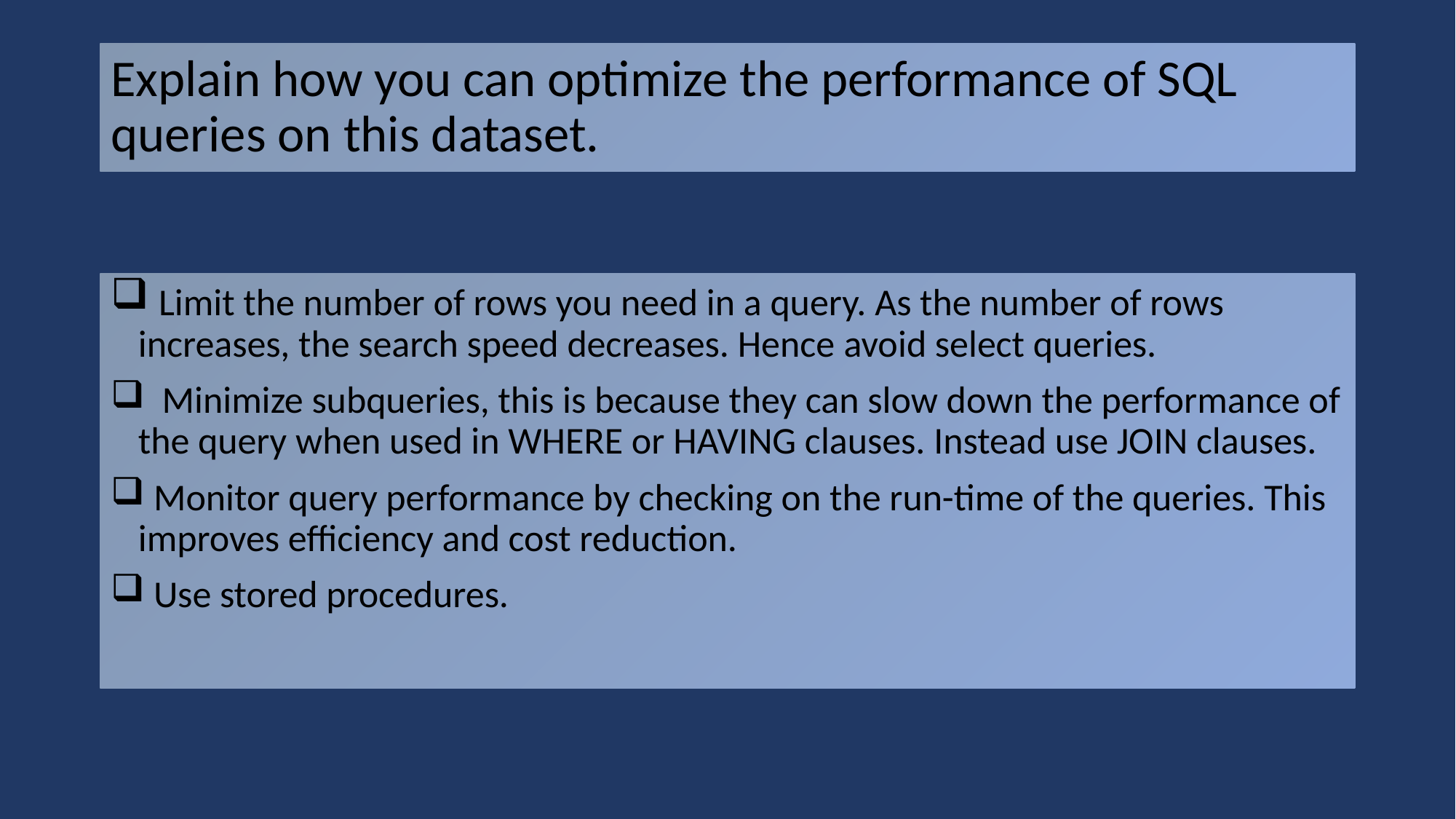

# Explain how you can optimize the performance of SQL queries on this dataset.
 Limit the number of rows you need in a query. As the number of rows increases, the search speed decreases. Hence avoid select queries.
  Minimize subqueries, this is because they can slow down the performance of the query when used in WHERE or HAVING clauses. Instead use JOIN clauses.
 Monitor query performance by checking on the run-time of the queries. This improves efficiency and cost reduction.
 Use stored procedures.